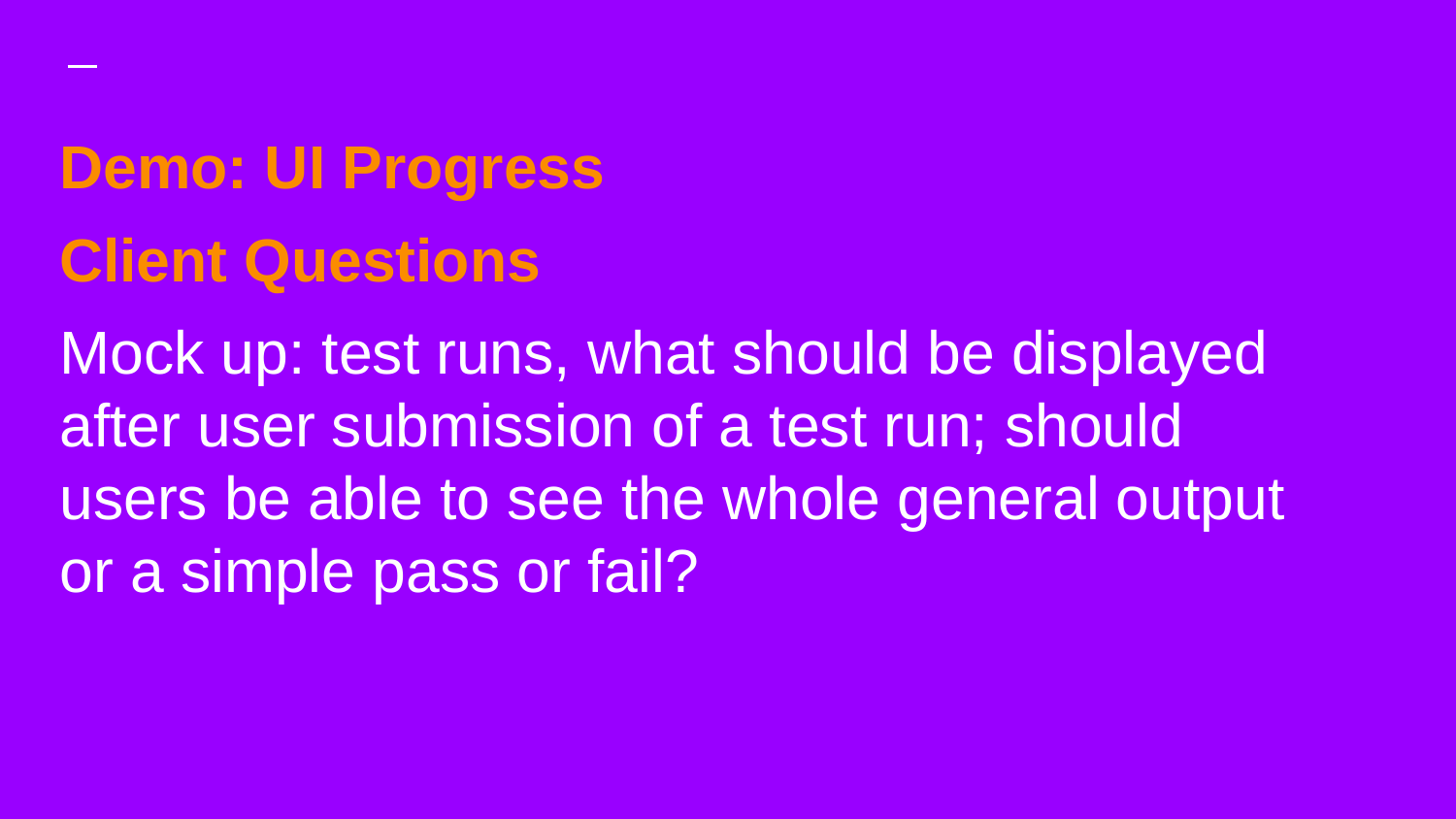

# Demo: UI Progress
Client Questions
Mock up: test runs, what should be displayed after user submission of a test run; should users be able to see the whole general output or a simple pass or fail?